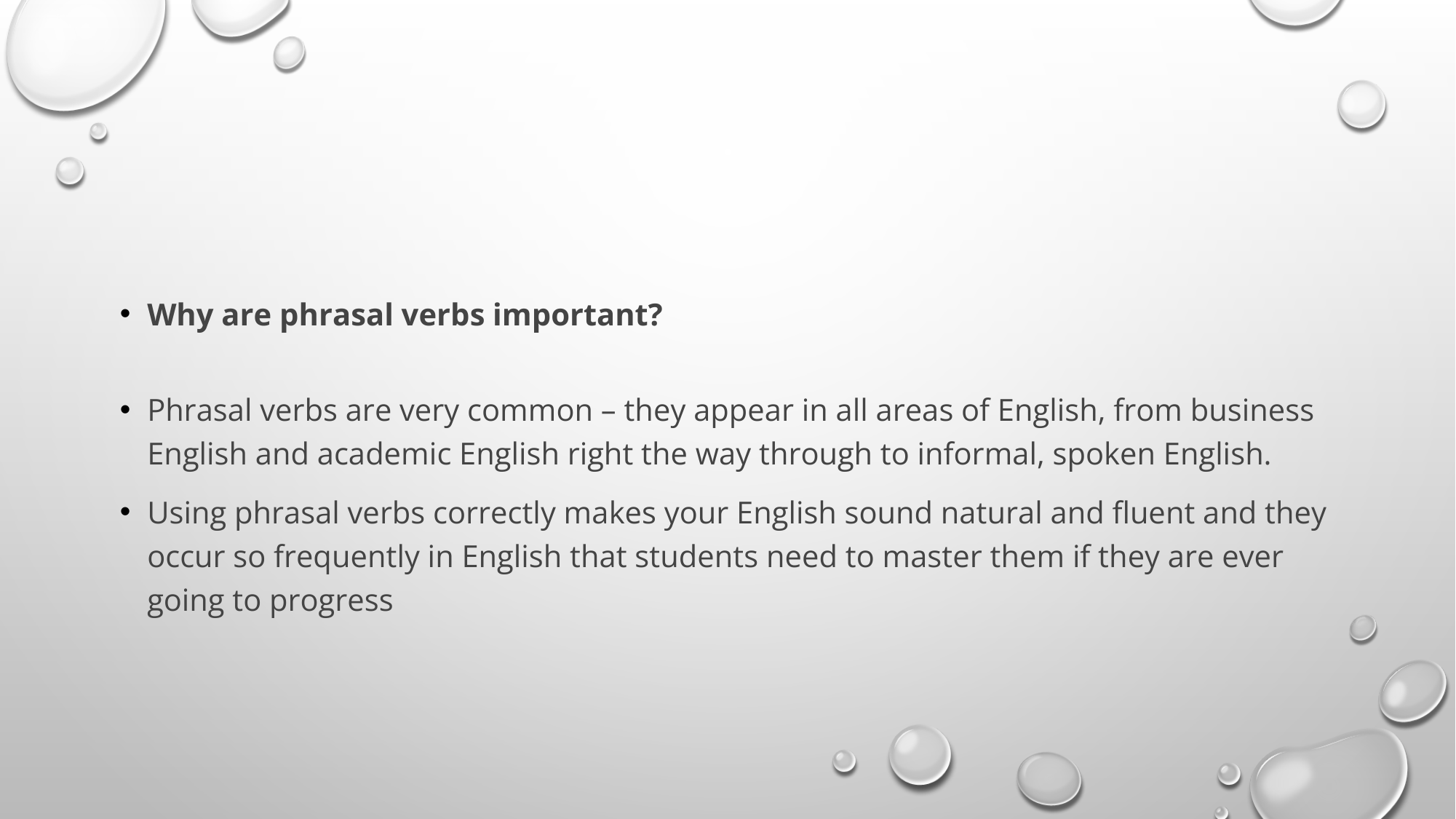

#
Why are phrasal verbs important?
Phrasal verbs are very common – they appear in all areas of English, from business English and academic English right the way through to informal, spoken English.
Using phrasal verbs correctly makes your English sound natural and fluent and they occur so frequently in English that students need to master them if they are ever going to progress